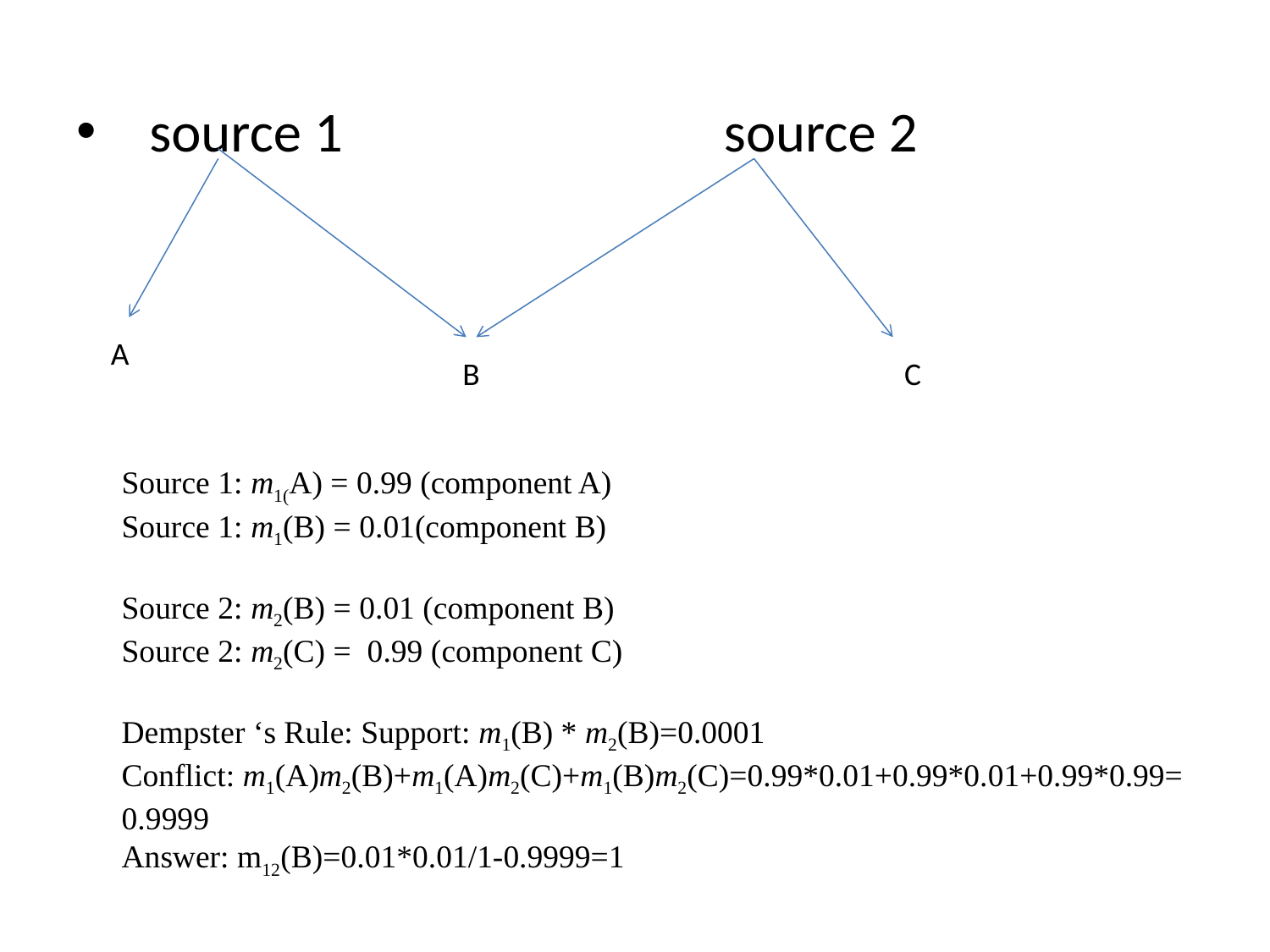

source 1                              source 2

    A
      B
                                                       C

Source 1: m1(A) = 0.99 (component A)
Source 1: m1(B) = 0.01(component B)

Source 2: m2(B) = 0.01 (component B)
Source 2: m2(C) =  0.99 (component C)

Dempster ‘s Rule: Support: m1(B) * m2(B)=0.0001
Conflict: m1(A)m2(B)+m1(A)m2(C)+m1(B)m2(C)=0.99*0.01+0.99*0.01+0.99*0.99= 0.9999
Answer: m12(B)=0.01*0.01/1-0.9999=1